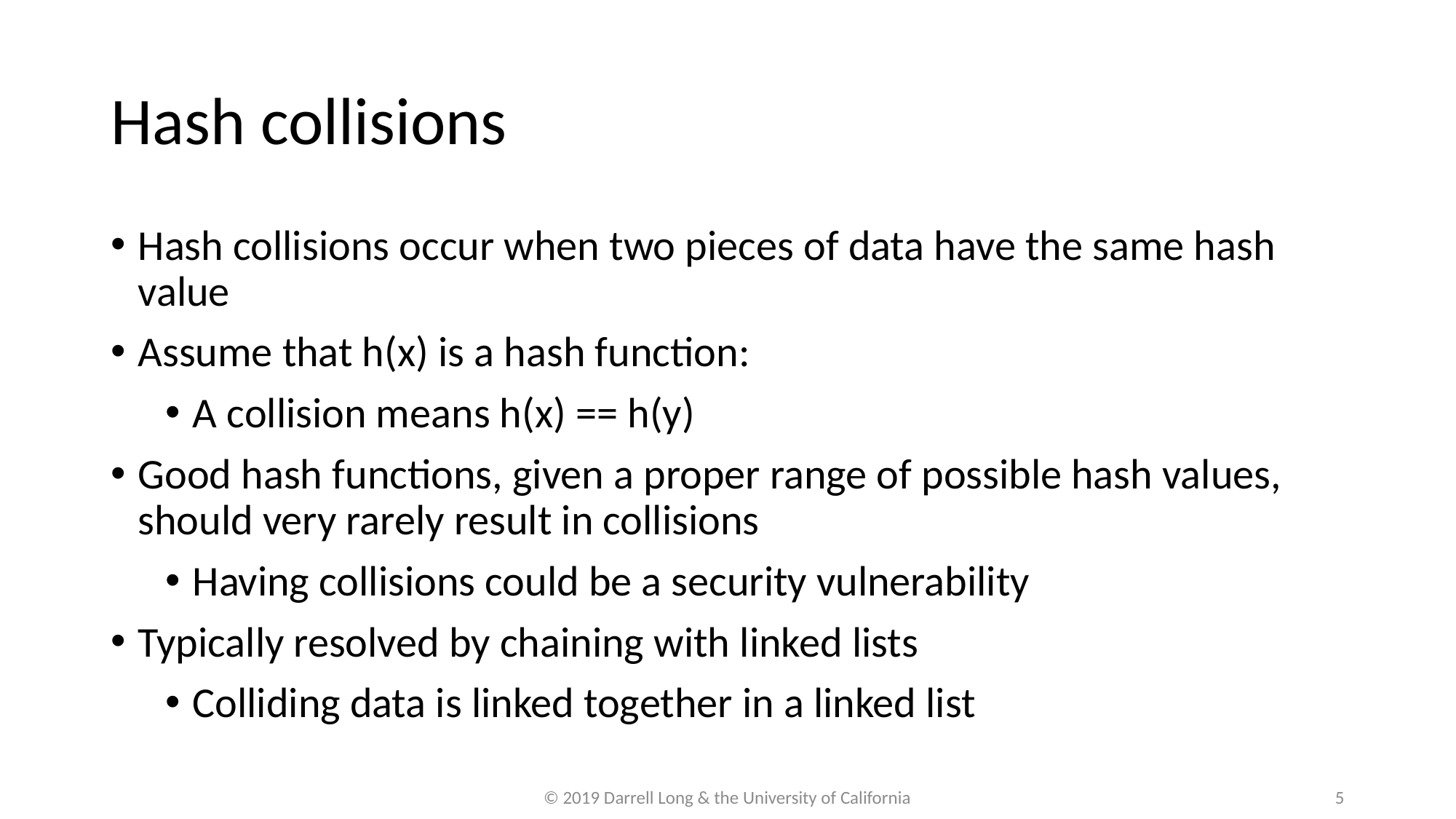

Hash collisions
Hash collisions occur when two pieces of data have the same hash value
Assume that h(x) is a hash function:
A collision means h(x) == h(y)
Good hash functions, given a proper range of possible hash values, should very rarely result in collisions
Having collisions could be a security vulnerability
Typically resolved by chaining with linked lists
Colliding data is linked together in a linked list
© 2019 Darrell Long & the University of California
5